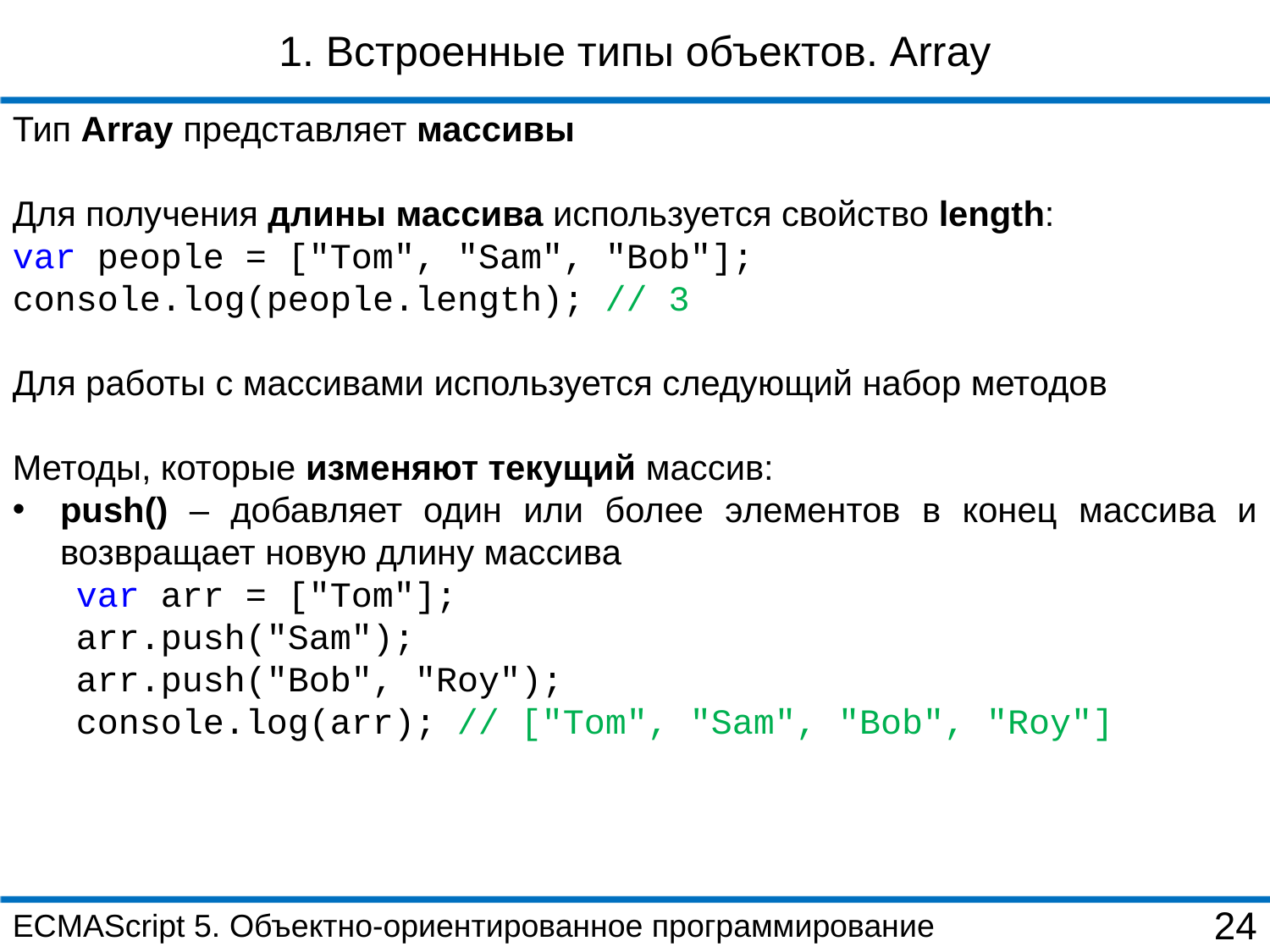

1. Встроенные типы объектов. Array
Тип Array представляет массивы

Для получения длины массива используется свойство length:
var people = ["Tom", "Sam", "Bob"];
console.log(people.length); // 3

Для работы с массивами используется следующий набор методов

Методы, которые изменяют текущий массив:
push() – добавляет один или более элементов в конец массива и возвращает новую длину массива
var arr = ["Tom"];
arr.push("Sam");
arr.push("Bob", "Roy");
console.log(arr); // ["Tom", "Sam", "Bob", "Roy"]
ECMAScript 5. Объектно-ориентированное программирование
24